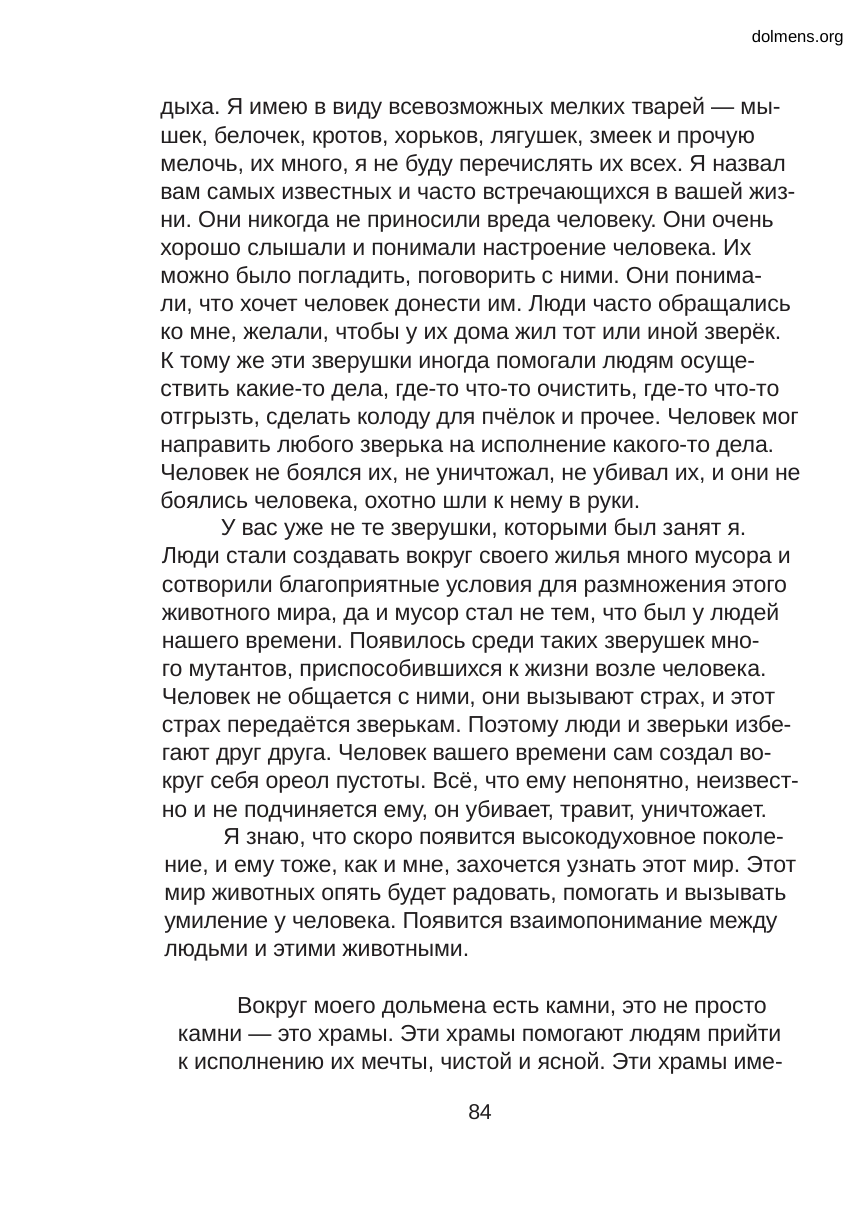

dolmens.org

дыха. Я имею в виду всевозможных мелких тварей — мы-
шек, белочек, кротов, хорьков, лягушек, змеек и прочую
мелочь, их много, я не буду перечислять их всех. Я назвал
вам самых известных и часто встречающихся в вашей жиз-
ни. Они никогда не приносили вреда человеку. Они очень
хорошо слышали и понимали настроение человека. Их
можно было погладить, поговорить с ними. Они понима-
ли, что хочет человек донести им. Люди часто обращались
ко мне, желали, чтобы у их дома жил тот или иной зверёк.
К тому же эти зверушки иногда помогали людям осуще-
ствить какие-то дела, где-то что-то очистить, где-то что-то
отгрызть, сделать колоду для пчёлок и прочее. Человек мог
направить любого зверька на исполнение какого-то дела.
Человек не боялся их, не уничтожал, не убивал их, и они не
боялись человека, охотно шли к нему в руки.

У вас уже не те зверушки, которыми был занят я.
Люди стали создавать вокруг своего жилья много мусора и
сотворили благоприятные условия для размножения этого
животного мира, да и мусор стал не тем, что был у людей
нашего времени. Появилось среди таких зверушек мно-
го мутантов, приспособившихся к жизни возле человека.
Человек не общается с ними, они вызывают страх, и этот
страх передаётся зверькам. Поэтому люди и зверьки избе-
гают друг друга. Человек вашего времени сам создал во-
круг себя ореол пустоты. Всё, что ему непонятно, неизвест-
но и не подчиняется ему, он убивает, травит, уничтожает.

Я знаю, что скоро появится высокодуховное поколе-
ние, и ему тоже, как и мне, захочется узнать этот мир. Этот
мир животных опять будет радовать, помогать и вызывать
умиление у человека. Появится взаимопонимание между
людьми и этими животными.

Вокруг моего дольмена есть камни, это не просто
камни — это храмы. Эти храмы помогают людям прийти
к исполнению их мечты, чистой и ясной. Эти храмы име-

84